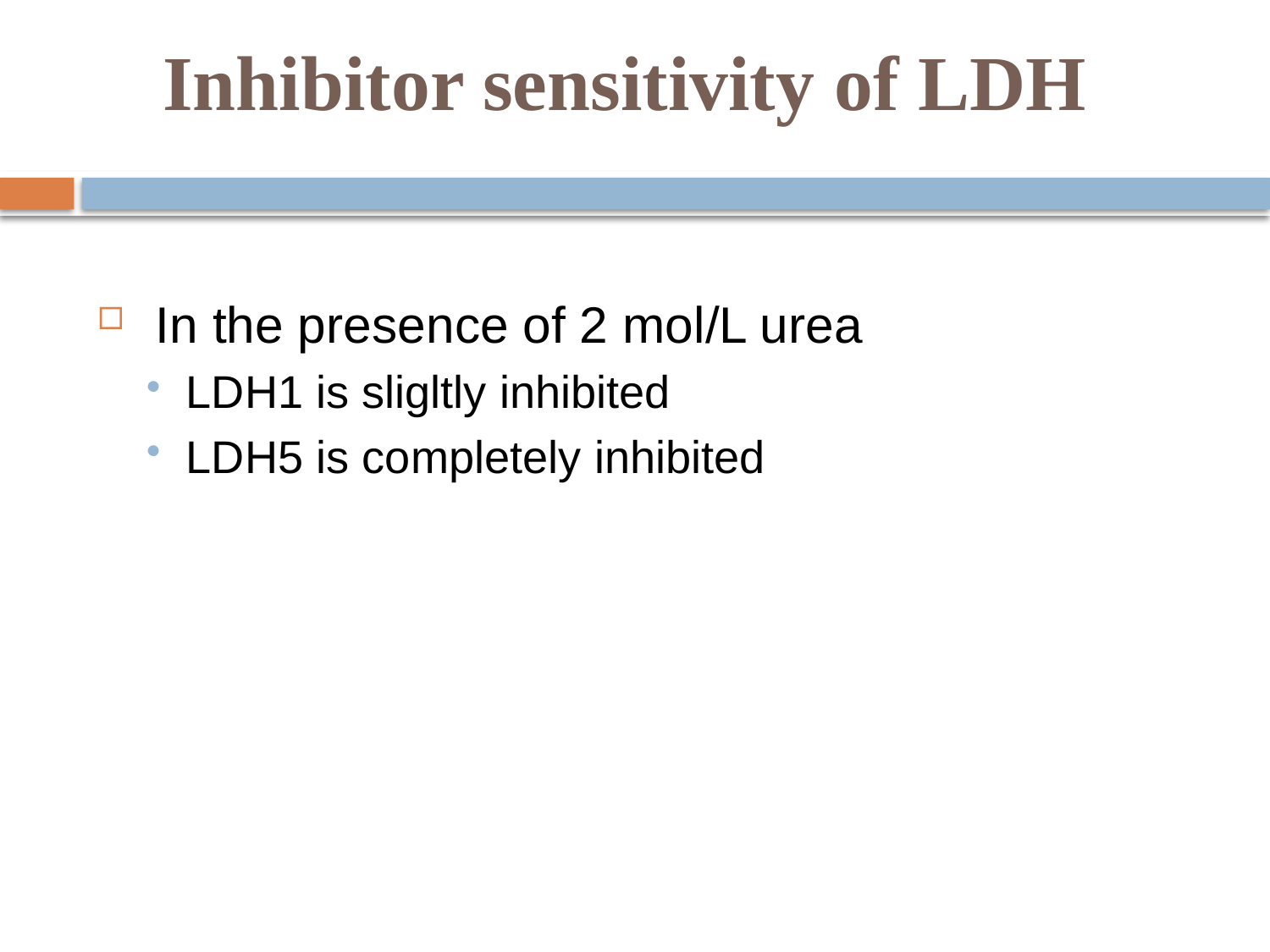

# Inhibitor sensitivity of LDH
 In the presence of 2 mol/L urea
LDH1 is sligltly inhibited
LDH5 is completely inhibited